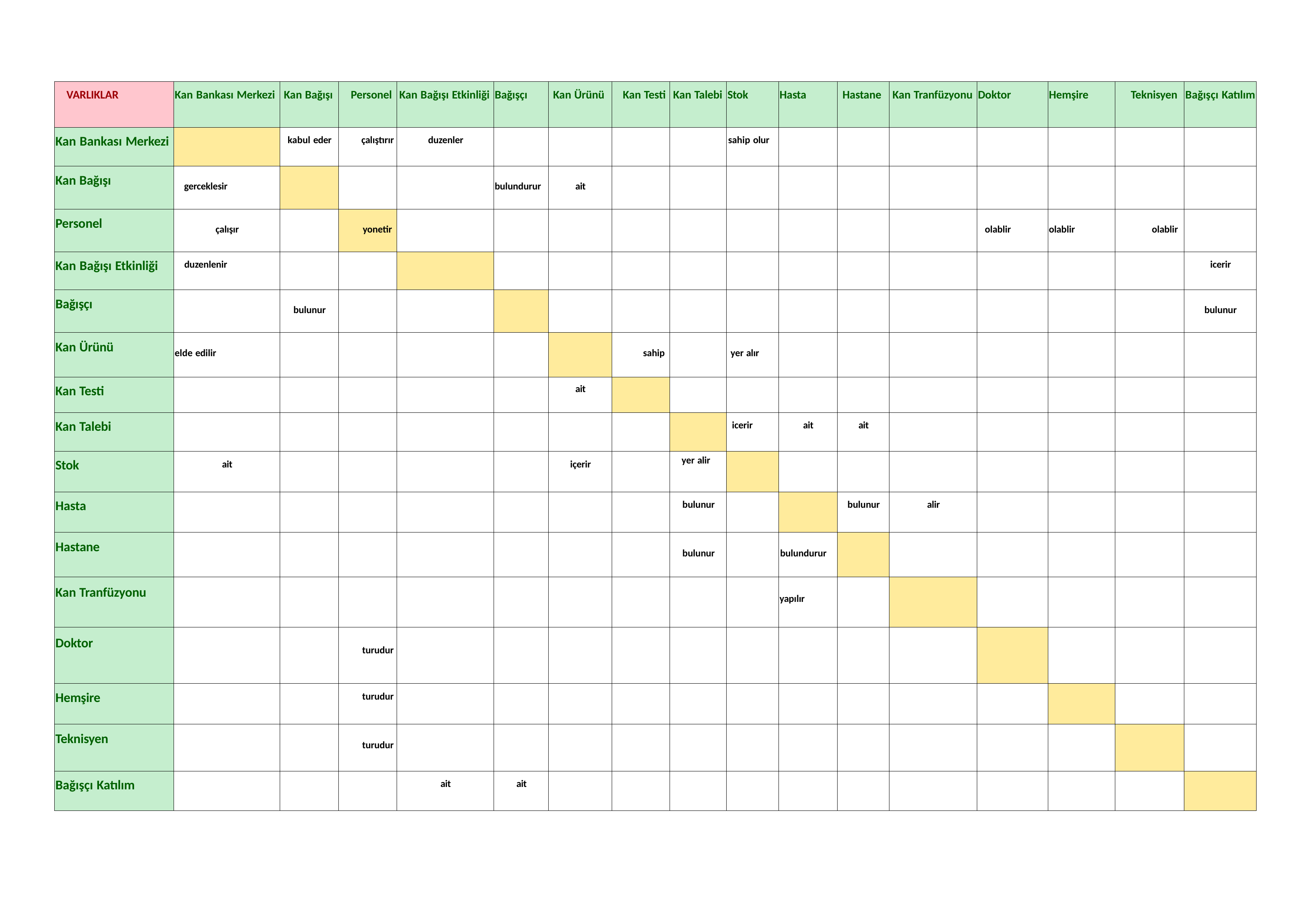

| VARLIKLAR | Kan Bankası Merkezi | Kan Bağışı | Personel | Kan Bağışı Etkinliği | Bağışçı | Kan Ürünü | Kan Testi | Kan Talebi | Stok | Hasta | Hastane | Kan Tranfüzyonu | Doktor | Hemşire | Teknisyen | Bağışçı Katılım |
| --- | --- | --- | --- | --- | --- | --- | --- | --- | --- | --- | --- | --- | --- | --- | --- | --- |
| Kan Bankası Merkezi |  | kabul eder | çalıştırır | duzenler |  |  |  |  | sahip olur |  |  |  |  |  |  |  |
| Kan Bağışı | gerceklesir |  |  |  | bulundurur | ait |  |  |  |  |  |  |  |  |  |  |
| Personel | çalışır |  | yonetir |  |  |  |  |  |  |  |  |  | olablir | olablir | olablir |  |
| Kan Bağışı Etkinliği | duzenlenir |  |  |  |  |  |  |  |  |  |  |  |  |  |  | icerir |
| Bağışçı |  | bulunur |  |  |  |  |  |  |  |  |  |  |  |  |  | bulunur |
| Kan Ürünü | elde edilir |  |  |  |  |  | sahip |  | yer alır |  |  |  |  |  |  |  |
| Kan Testi |  |  |  |  |  | ait |  |  |  |  |  |  |  |  |  |  |
| Kan Talebi |  |  |  |  |  |  |  |  | icerir | ait | ait |  |  |  |  |  |
| Stok | ait |  |  |  |  | içerir |  | yer alir |  |  |  |  |  |  |  |  |
| Hasta |  |  |  |  |  |  |  | bulunur |  |  | bulunur | alir |  |  |  |  |
| Hastane |  |  |  |  |  |  |  | bulunur |  | bulundurur |  |  |  |  |  |  |
| Kan Tranfüzyonu |  |  |  |  |  |  |  |  |  | yapılır |  |  |  |  |  |  |
| Doktor |  |  | turudur |  |  |  |  |  |  |  |  |  |  |  |  |  |
| Hemşire |  |  | turudur |  |  |  |  |  |  |  |  |  |  |  |  |  |
| Teknisyen |  |  | turudur |  |  |  |  |  |  |  |  |  |  |  |  |  |
| Bağışçı Katılım |  |  |  | ait | ait |  |  |  |  |  |  |  |  |  |  |  |